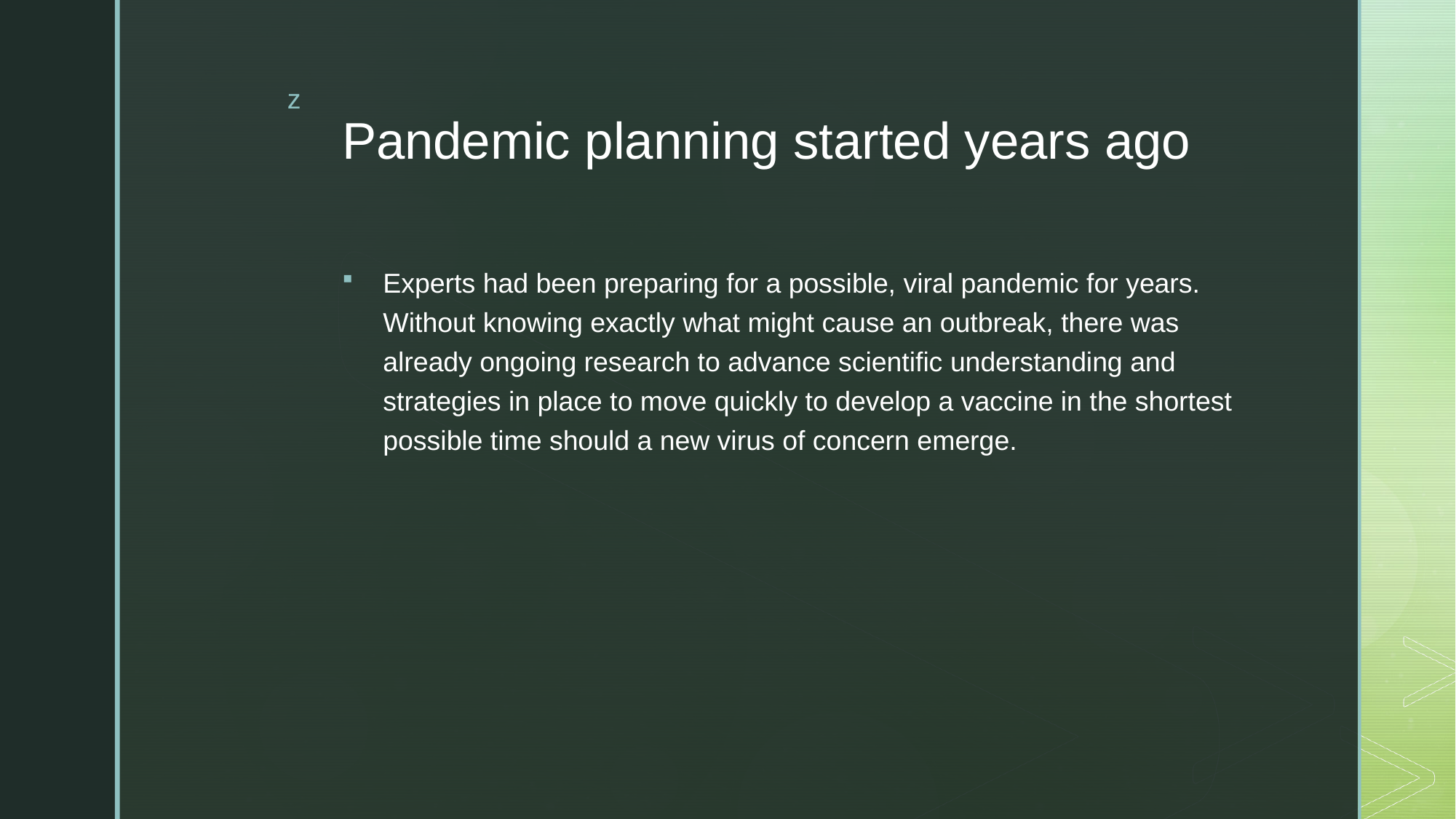

# Pandemic planning started years ago
Experts had been preparing for a possible, viral pandemic for years. Without knowing exactly what might cause an outbreak, there was already ongoing research to advance scientific understanding and strategies in place to move quickly to develop a vaccine in the shortest possible time should a new virus of concern emerge.